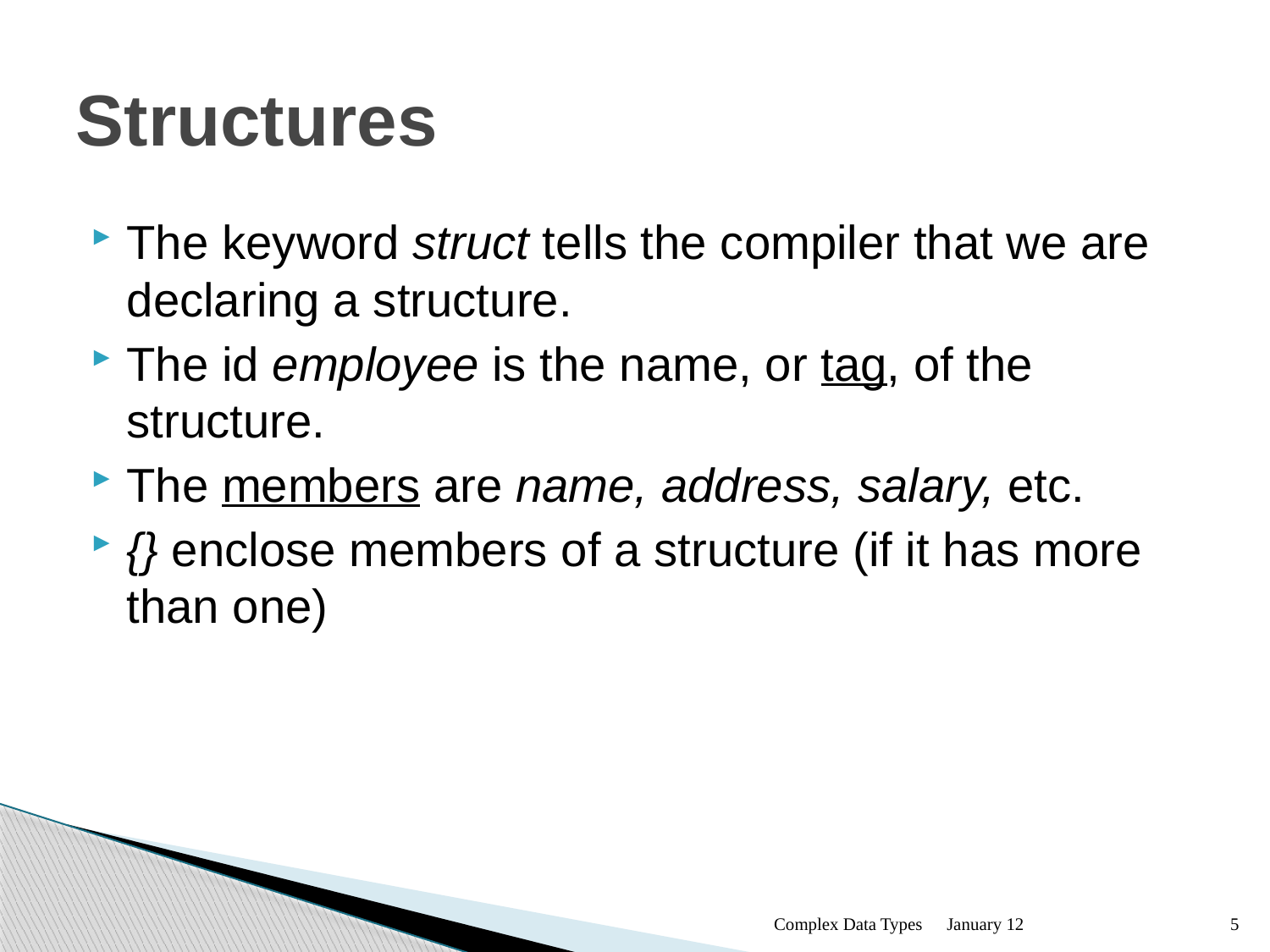

# Structures
The keyword struct tells the compiler that we are declaring a structure.
The id employee is the name, or tag, of the structure.
The members are name, address, salary, etc.
{} enclose members of a structure (if it has more than one)
Complex Data Types
January 12
5